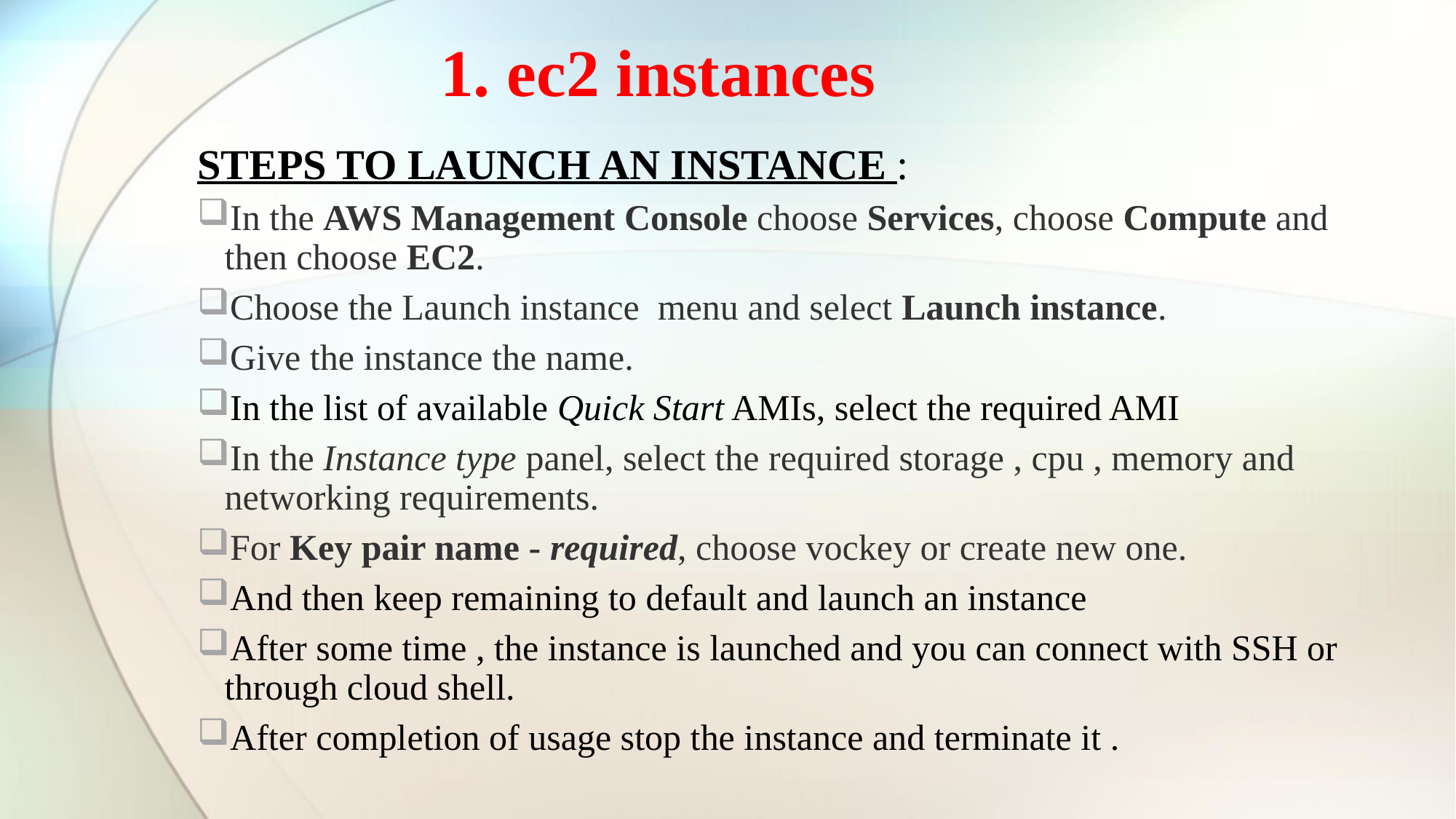

# 1. ec2 instances
STEPS TO LAUNCH AN INSTANCE :
In the AWS Management Console choose Services, choose Compute and then choose EC2.
Choose the Launch instance  menu and select Launch instance.
Give the instance the name.
In the list of available Quick Start AMIs, select the required AMI
In the Instance type panel, select the required storage , cpu , memory and networking requirements.
For Key pair name - required, choose vockey or create new one.
And then keep remaining to default and launch an instance
After some time , the instance is launched and you can connect with SSH or through cloud shell.
After completion of usage stop the instance and terminate it .